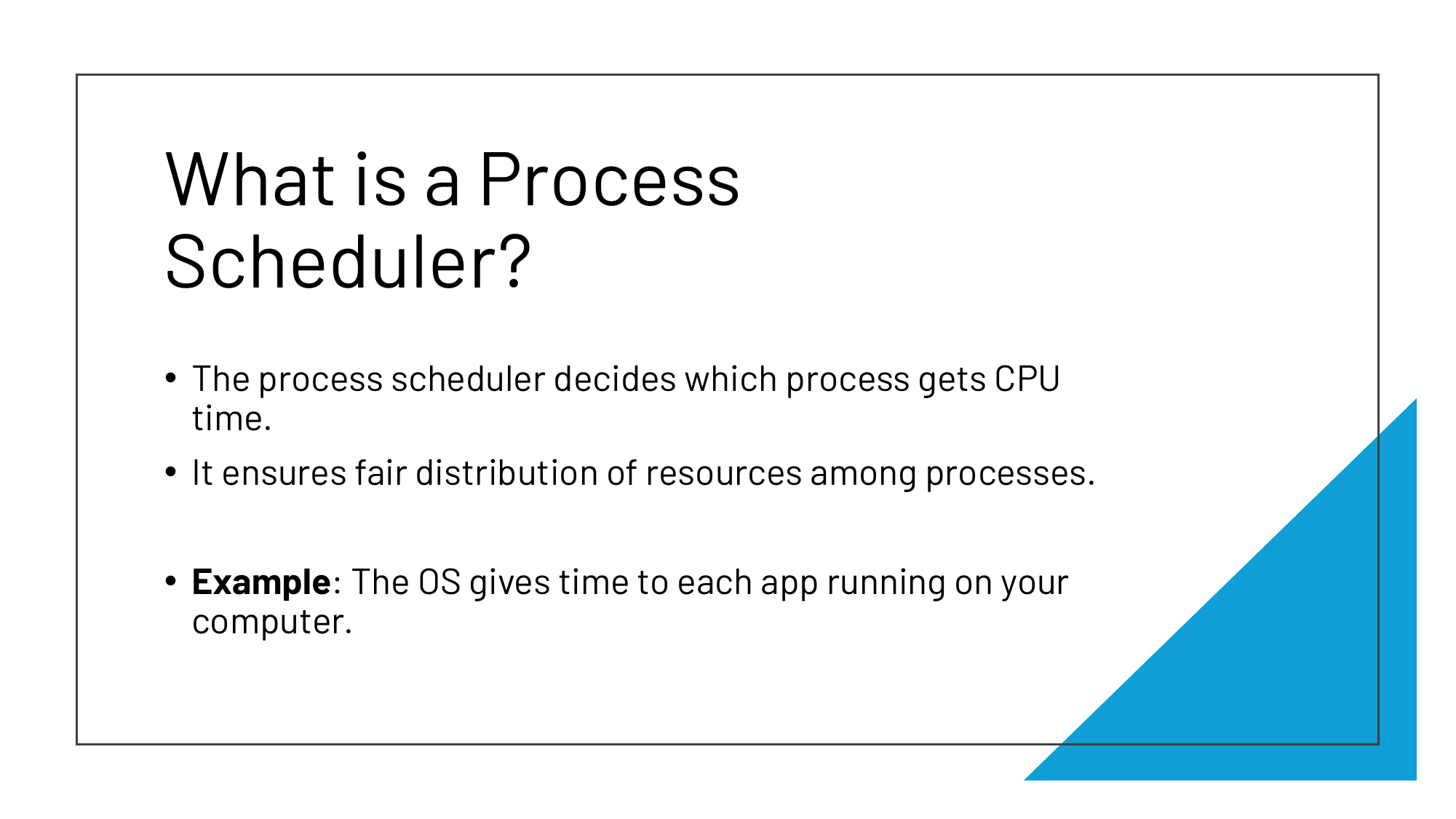

# What is a Process Scheduler?
The process scheduler decides which process gets CPU time.
It ensures fair distribution of resources among processes.

Example: The OS gives time to each app running on your computer.